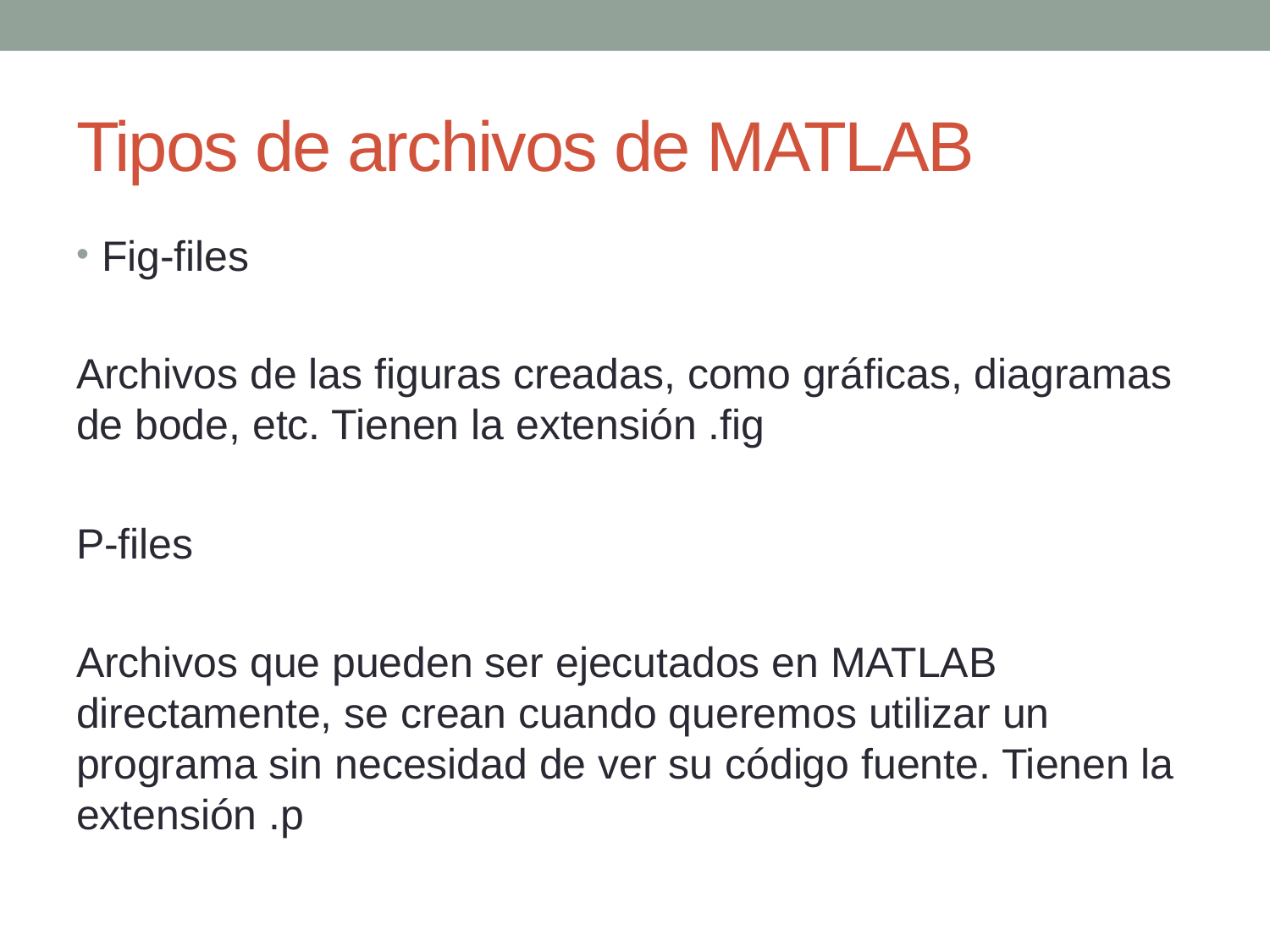

# Tipos de archivos de MATLAB
Fig-files

Archivos de las figuras creadas, como gráficas, diagramas de bode, etc. Tienen la extensión .fig

P-files

Archivos que pueden ser ejecutados en MATLAB directamente, se crean cuando queremos utilizar un programa sin necesidad de ver su código fuente. Tienen la extensión .p